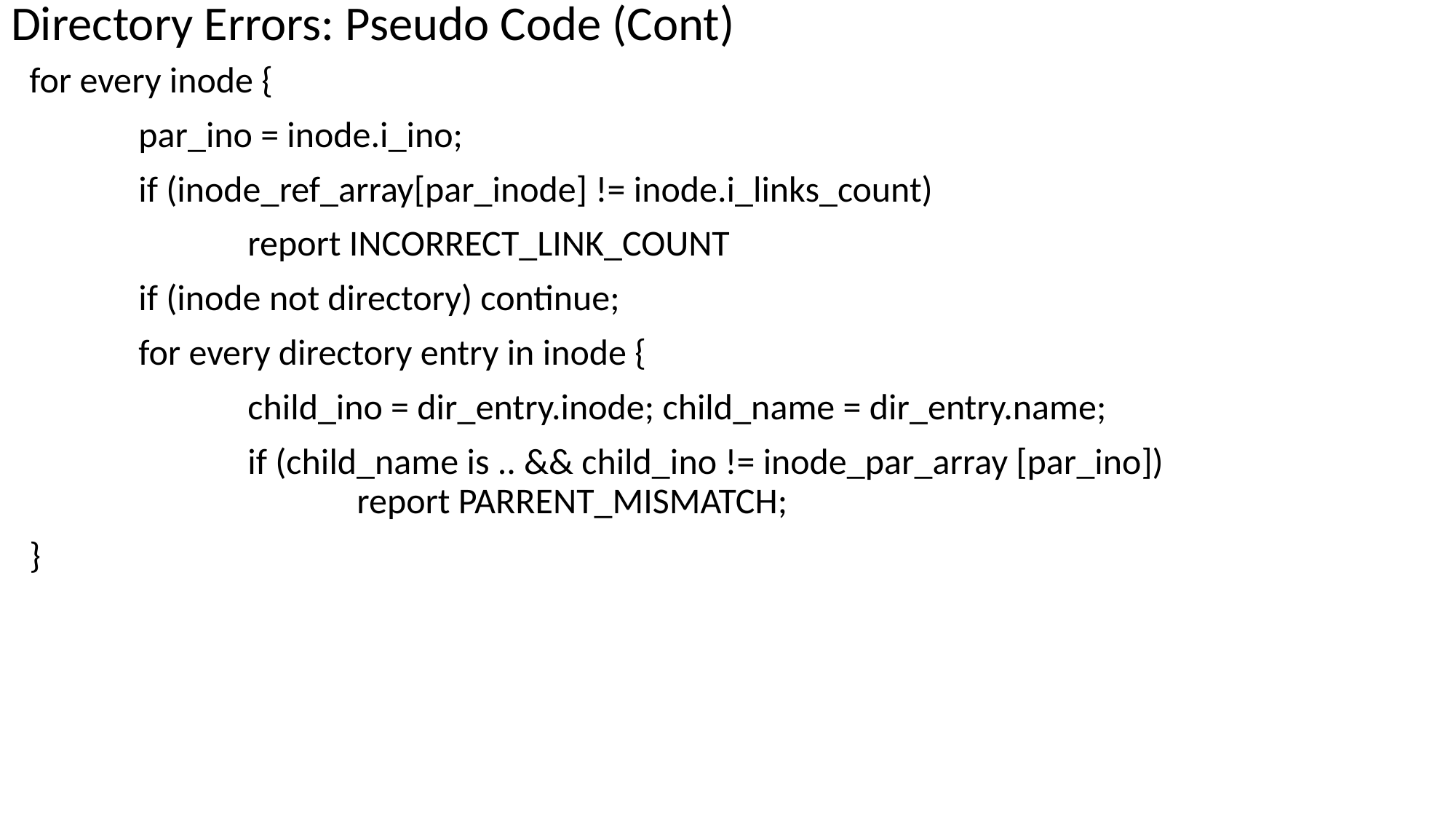

# Directory Errors: Pseudo Code (Cont)
for every inode {
	par_ino = inode.i_ino;
	if (inode_ref_array[par_inode] != inode.i_links_count)
		report INCORRECT_LINK_COUNT
	if (inode not directory) continue;
	for every directory entry in inode {
		child_ino = dir_entry.inode; child_name = dir_entry.name;
		if (child_name is .. && child_ino != inode_par_array [par_ino])
			report PARRENT_MISMATCH;
}